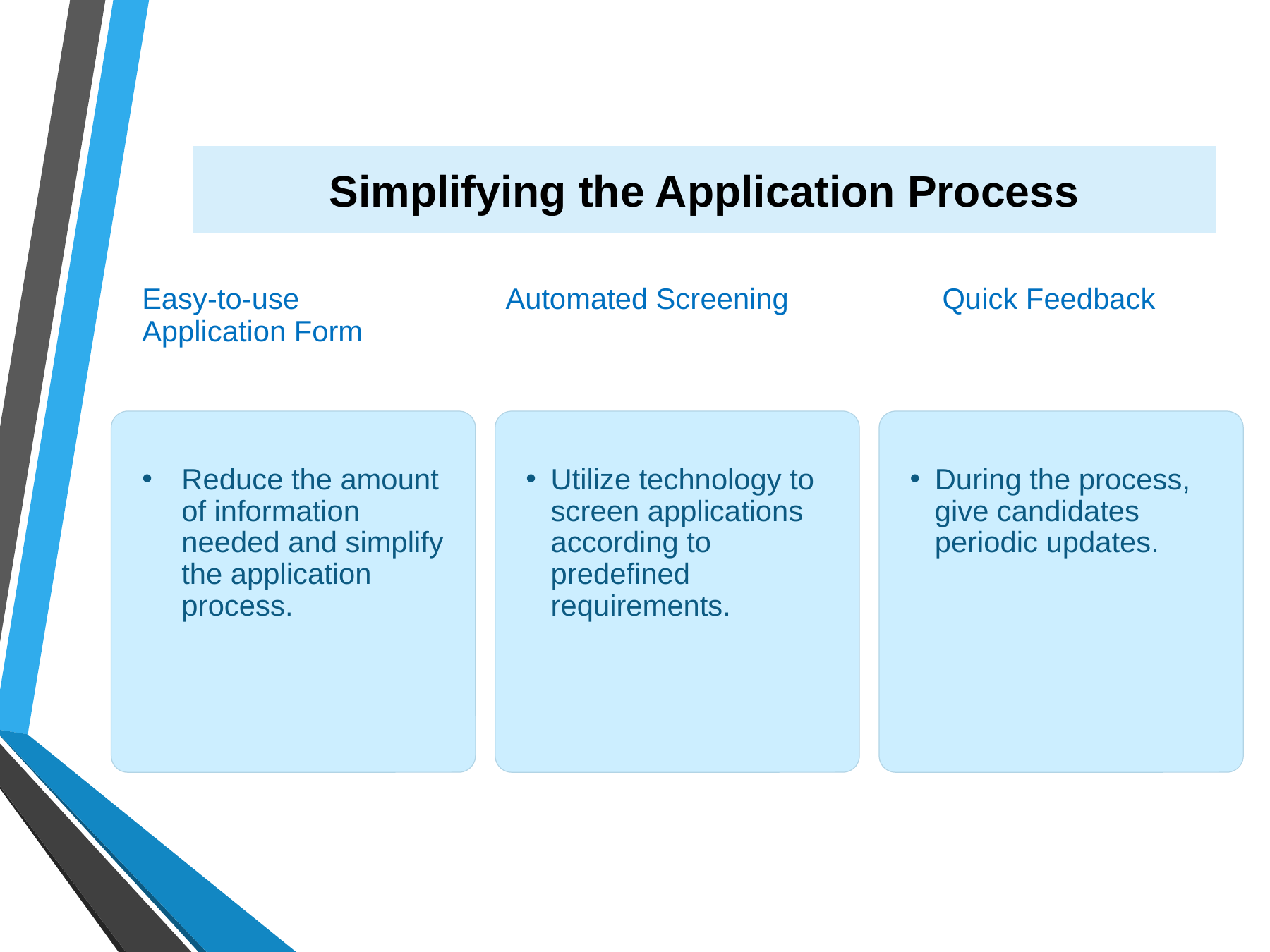

Simplifying the Application Process
Automated Screening
    Quick Feedback
Easy-to-use Application Form

Reduce the amount of information needed and simplify the application process.
Utilize technology to screen applications according to predefined requirements.
During the process, give candidates periodic updates.